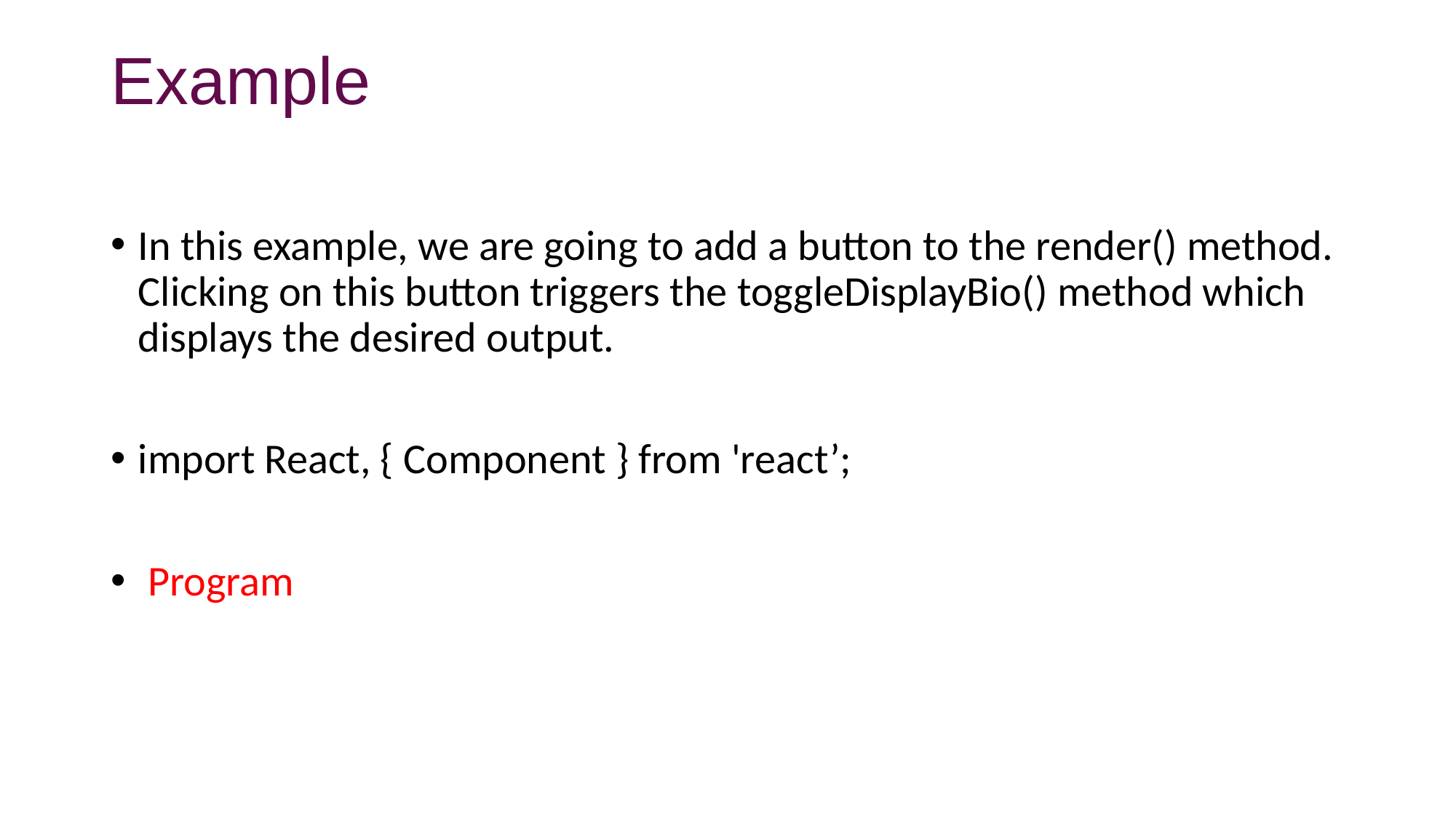

# Example
In this example, we are going to add a button to the render() method. Clicking on this button triggers the toggleDisplayBio() method which displays the desired output.

import React, { Component } from 'react’;

 Program